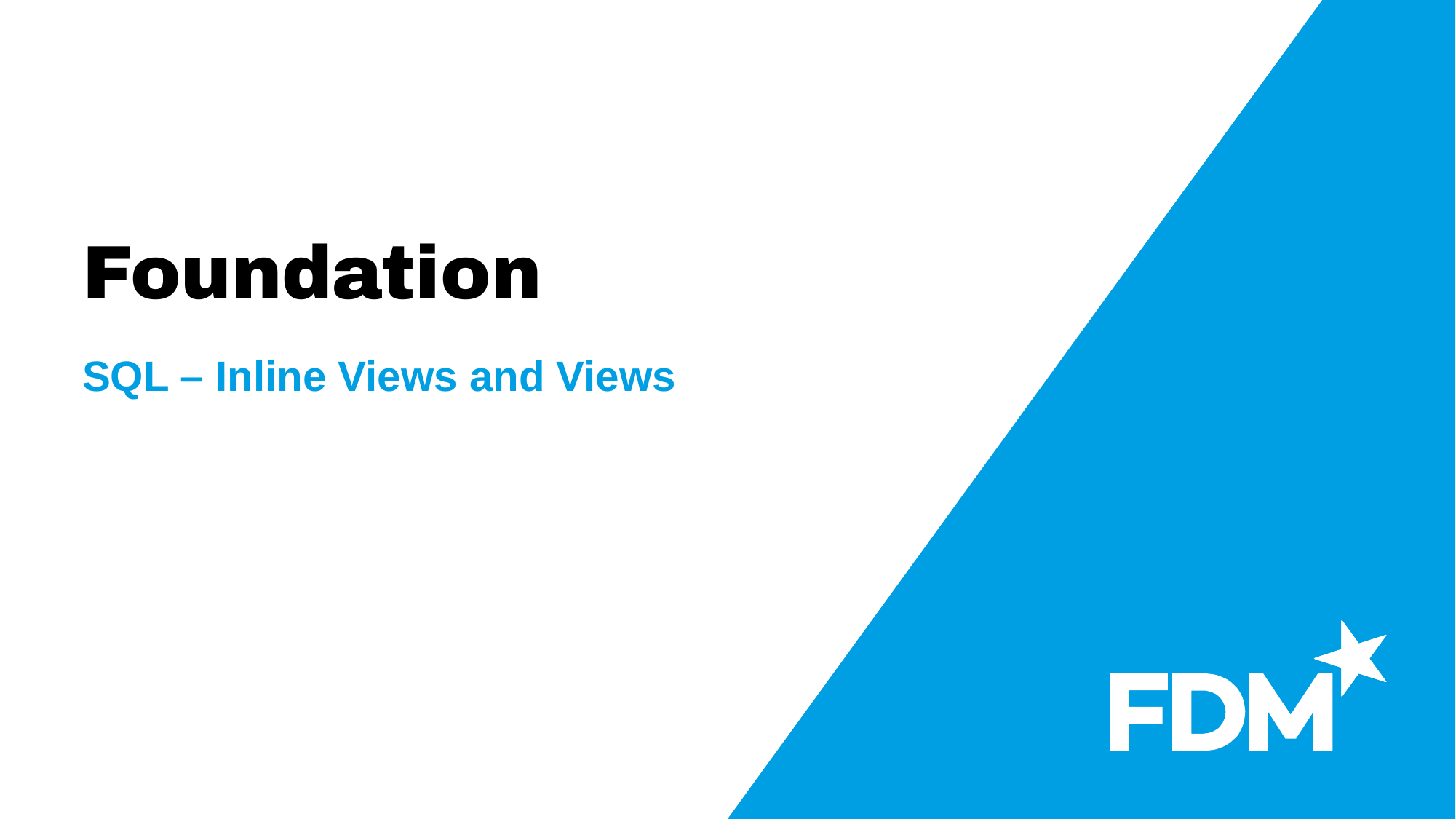

# Foundation
SQL – Inline Views and Views